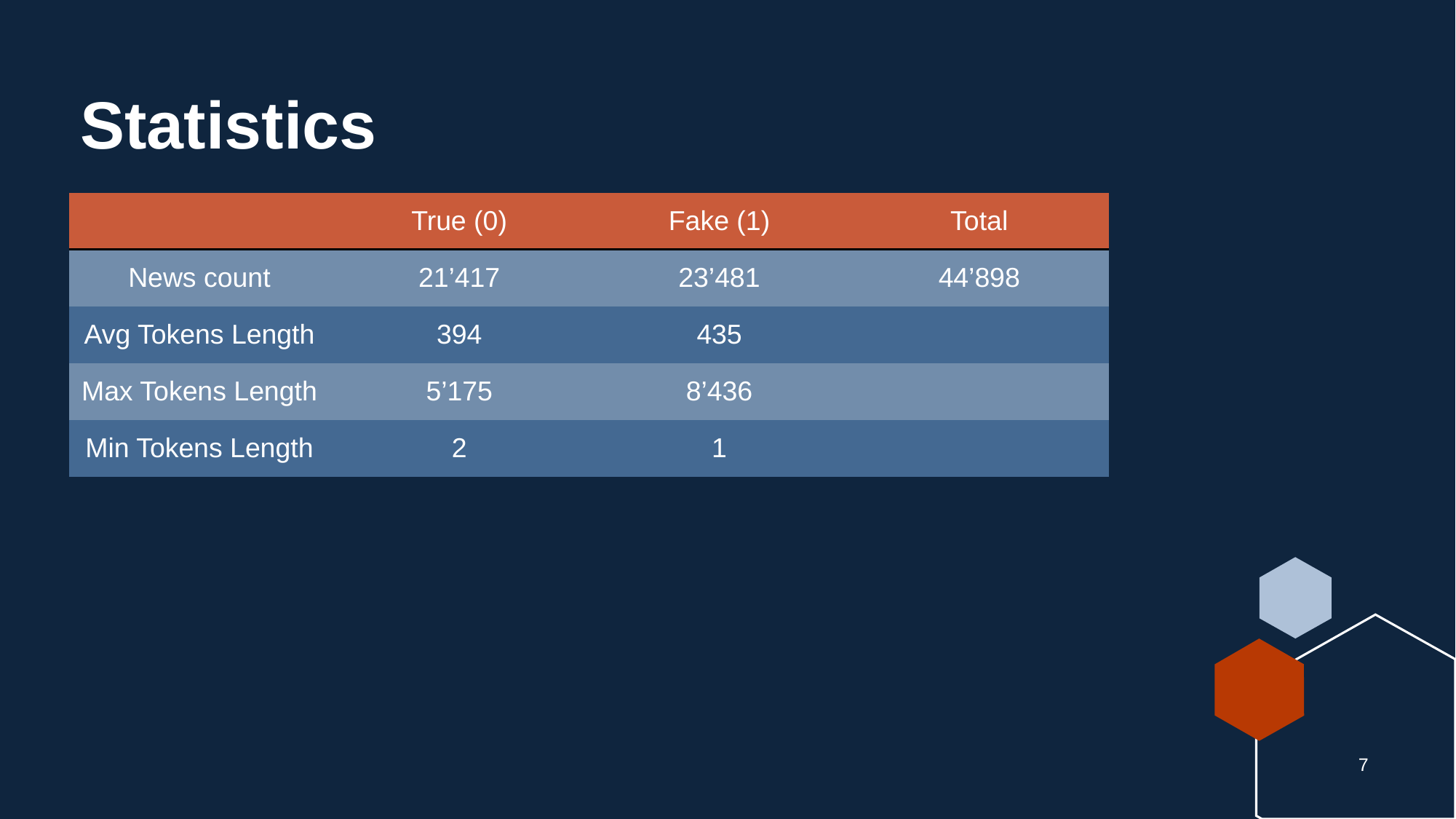

# Statistics
|  | True (0) | Fake (1) | Total |
| --- | --- | --- | --- |
| News count | 21’417 | 23’481 | 44’898 |
| Avg Tokens Length | 394 | 435 |  |
| Max Tokens Length | 5’175 | 8’436 |  |
| Min Tokens Length | 2 | 1 |  |
7